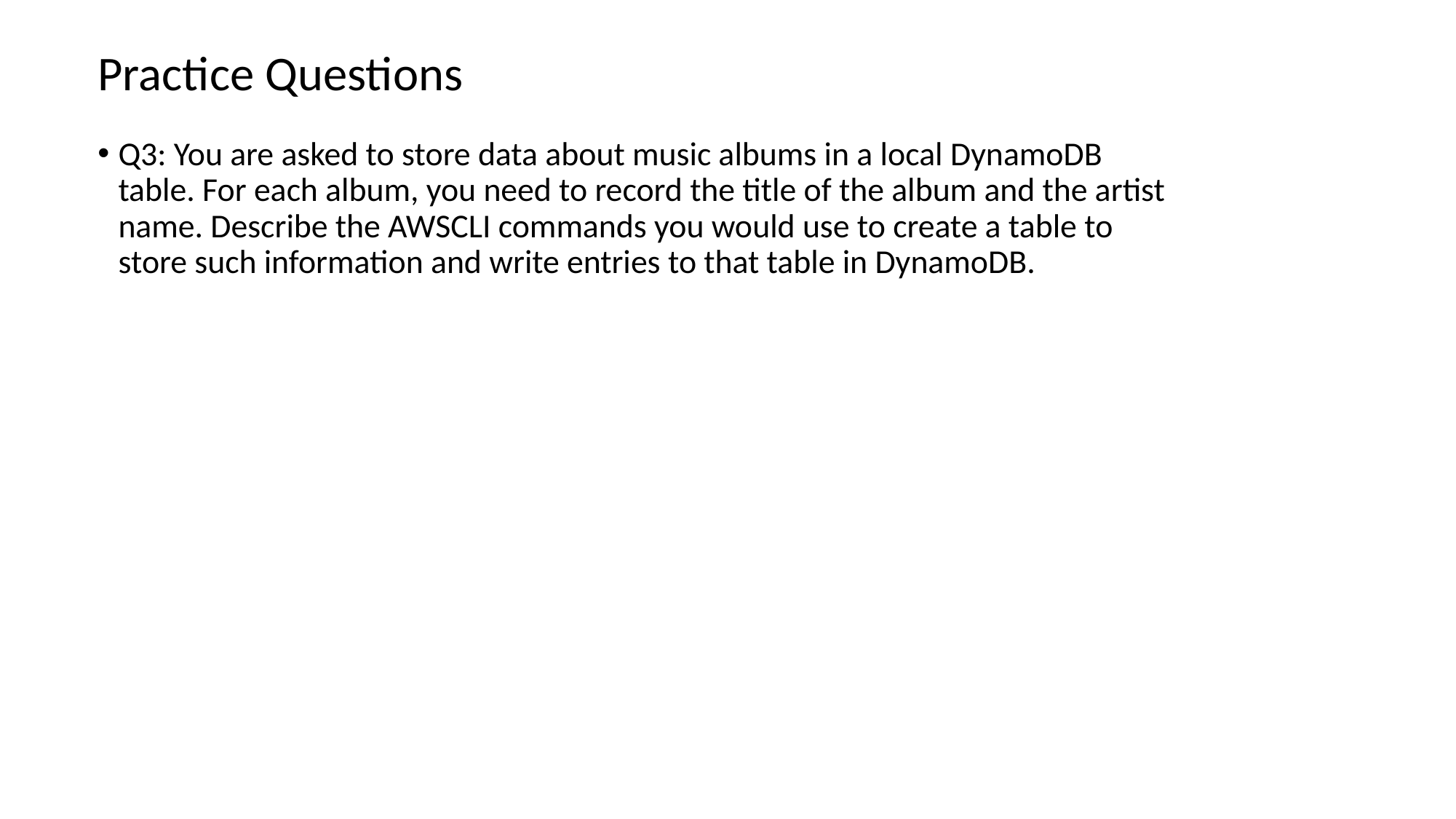

# Practice Questions
Q3: You are asked to store data about music albums in a local DynamoDB table. For each album, you need to record the title of the album and the artist name. Describe the AWSCLI commands you would use to create a table to store such information and write entries to that table in DynamoDB.